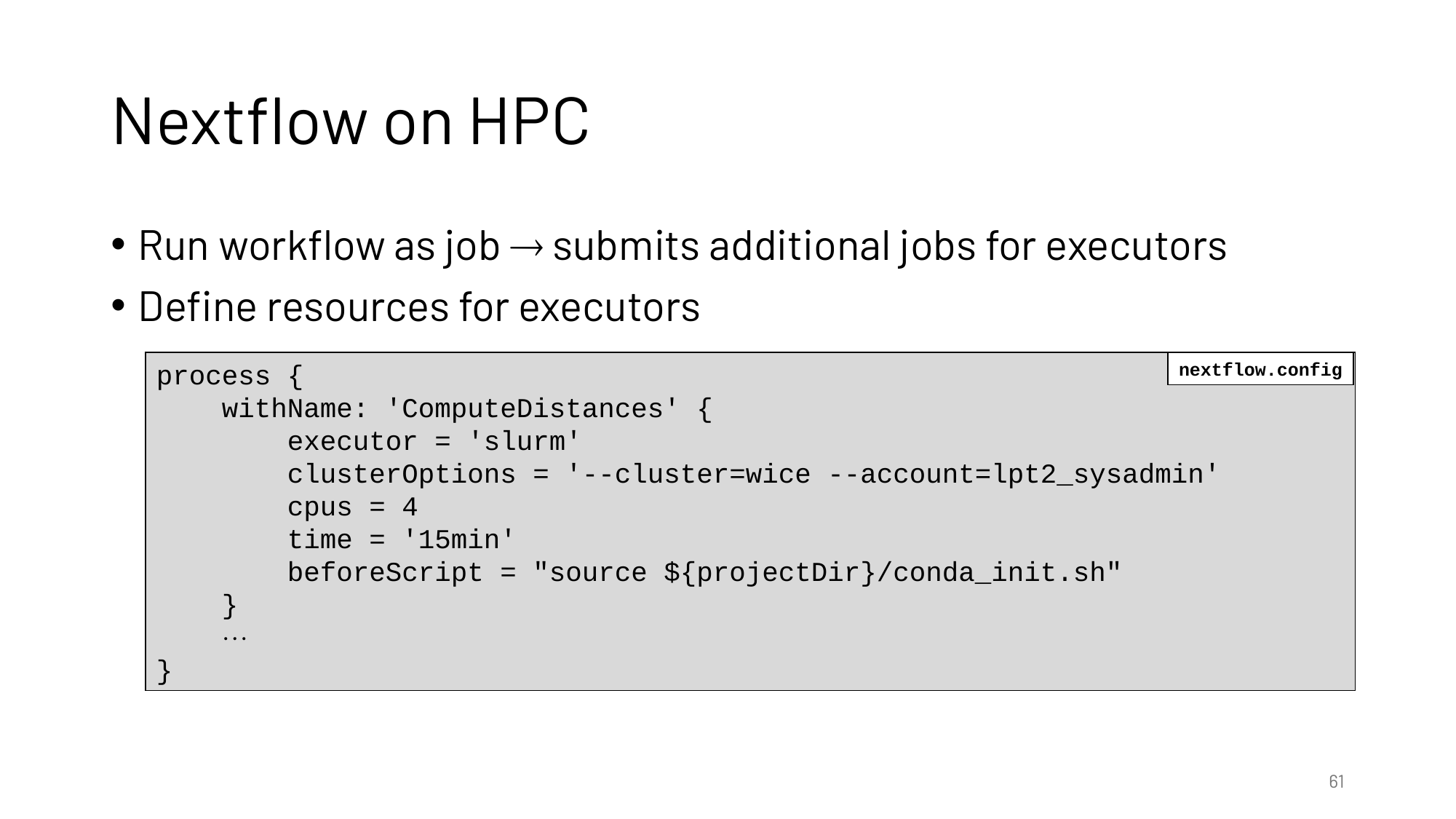

# Nextflow on HPC
Run workflow as job → submits additional jobs for executors
Define resources for executors
process {
    withName: 'ComputeDistances' {
        executor = 'slurm'
        clusterOptions = '--cluster=wice --account=lpt2_sysadmin'
        cpus = 4
        time = '15min'
        beforeScript = "source ${projectDir}/conda_init.sh"
    }
    …
}
nextflow.config
61